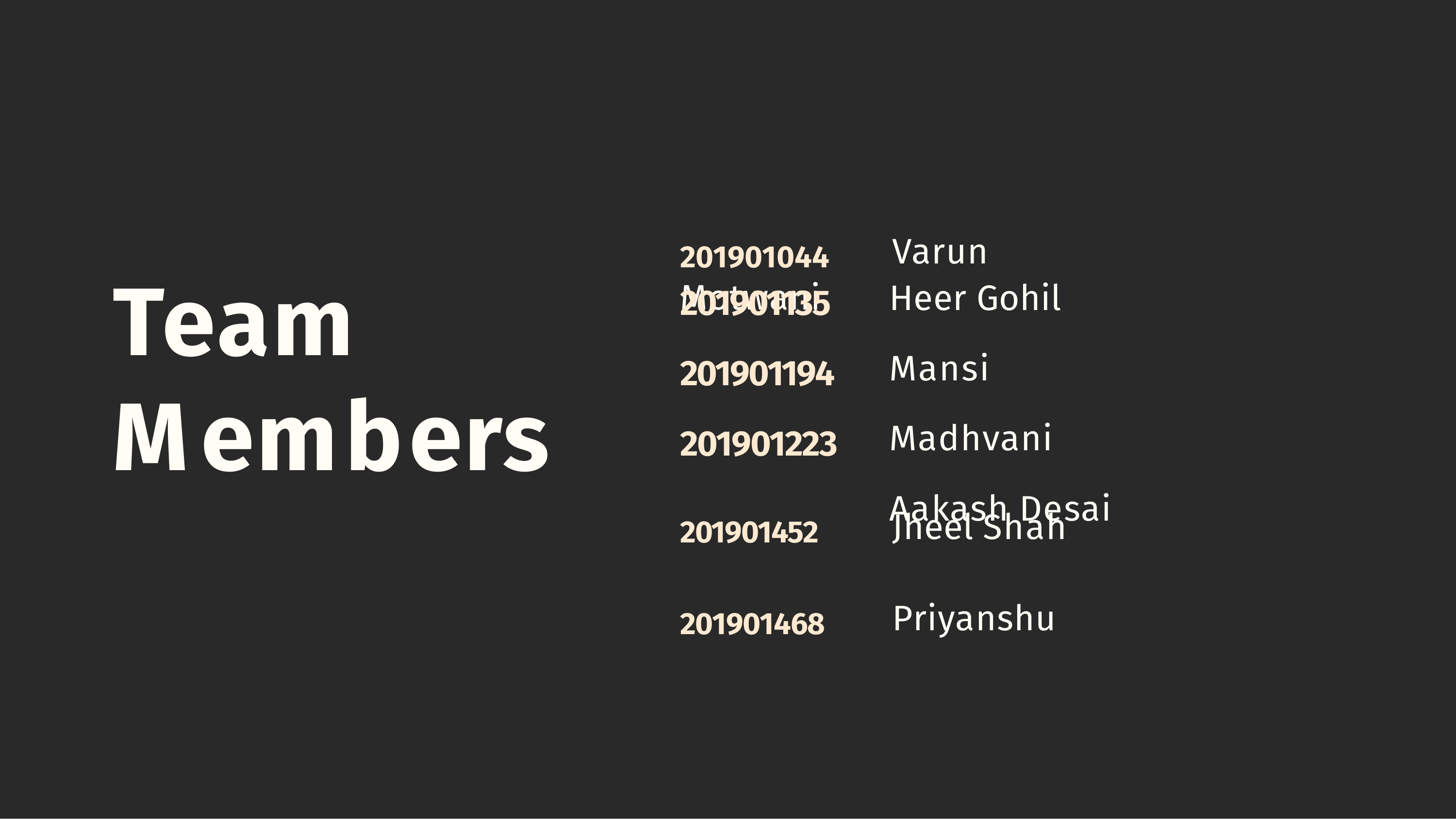

# 201901044	Varun Motwani
Team  Members
Heer Gohil
Mansi Madhvani  Aakash Desai
201901135
201901194
201901223
201901452	Jheel Shah
201901468	Priyanshu